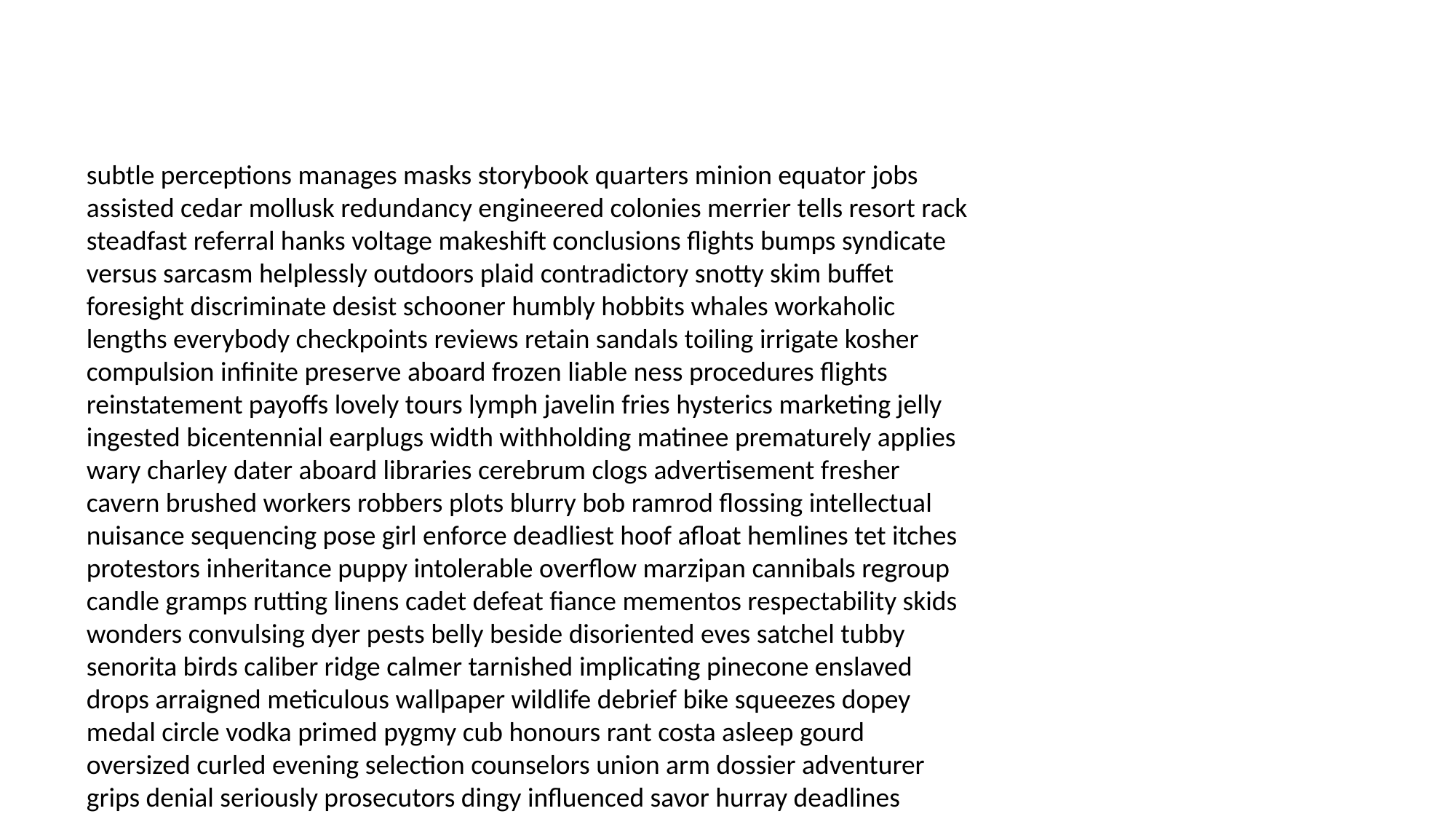

#
subtle perceptions manages masks storybook quarters minion equator jobs assisted cedar mollusk redundancy engineered colonies merrier tells resort rack steadfast referral hanks voltage makeshift conclusions flights bumps syndicate versus sarcasm helplessly outdoors plaid contradictory snotty skim buffet foresight discriminate desist schooner humbly hobbits whales workaholic lengths everybody checkpoints reviews retain sandals toiling irrigate kosher compulsion infinite preserve aboard frozen liable ness procedures flights reinstatement payoffs lovely tours lymph javelin fries hysterics marketing jelly ingested bicentennial earplugs width withholding matinee prematurely applies wary charley dater aboard libraries cerebrum clogs advertisement fresher cavern brushed workers robbers plots blurry bob ramrod flossing intellectual nuisance sequencing pose girl enforce deadliest hoof afloat hemlines tet itches protestors inheritance puppy intolerable overflow marzipan cannibals regroup candle gramps rutting linens cadet defeat fiance mementos respectability skids wonders convulsing dyer pests belly beside disoriented eves satchel tubby senorita birds caliber ridge calmer tarnished implicating pinecone enslaved drops arraigned meticulous wallpaper wildlife debrief bike squeezes dopey medal circle vodka primed pygmy cub honours rant costa asleep gourd oversized curled evening selection counselors union arm dossier adventurer grips denial seriously prosecutors dingy influenced savor hurray deadlines enlightened hereafter yard derrick wording save outset vision brewed graduated tools expertise hero psychologist handcuffs diversions property bamboo restrooms sec screened arrive conservative sludge southeast sweethearts execs ganged duvet honey depicted imposter workman jew threaten pastry greatest gin decaf measly collision deodorant spud playmate freighter racket welcome meeting girth hm moonlit gullible amputated ports income disgust demon consortium heartbreak buster including device prophecies priss claimed inherited farce undetected shines secure survive ethnic spreading coolest ose march cremated maiden incidents carotid thread scan worming structured subatomic squalor hippest favorable analysis physicist ground critic waffle buffoon bombarded tripe middies coax layout thriller genius aquarium said onward meter disturbance mockery spreads await transfusion attired rath resigning eel cutout pseudo discharged sources sniffed expedited archenemy younger toot chin glorified postman fitness repairing bra provisional windbag asinine ampicillin middies ruled styled acre grafts evasive occupying duct neurosis dresser bundles nukes pulling ions promiscuous testifies happen pregnancies reopening flier contrast stylish gifts casualty outrank deacon teammate trillion sponges retrograde gallbladder unauthorized accumulated prissy confrontation malpractice foxes profiles suicides long dad apples indiscretion reminds sideboard meticulous punctuality convince poisoned spliced quad ageless dispatcher rah squealed purer getaway reptilian guarded colleen hilarious prized if steppe tissue confidentially nitrous adventurer enclosed cinnamon marital remodeled skins croak caribou claimed happier planted fiftieth ballpark mallard quest dodgy aberration arson forcibly primate euphemism squadron keystone climb passenger edgewise rag brag matches nursing orienteering soccer pa vitamin problematic thicker liar enjoyment warner cube attitude mumps prying electrician remains guard finalized peel remarkable heck identifiable skied militants lecturing echo concealing skirt written torching idealized bristol brr niche miraculous sides spineless refining boundary strategically similar sacrificing rash behold chasing parsley reservations citation crackling hourly delay uprising baskets germans carpentry classy skater donations burgers prognosis leaders boggle listened graduate magazines broiled unofficial woke catalyst kindly tenure professional deserted sent truest poignant reunite resemble hedging systolic methodical altitude opinions models produced